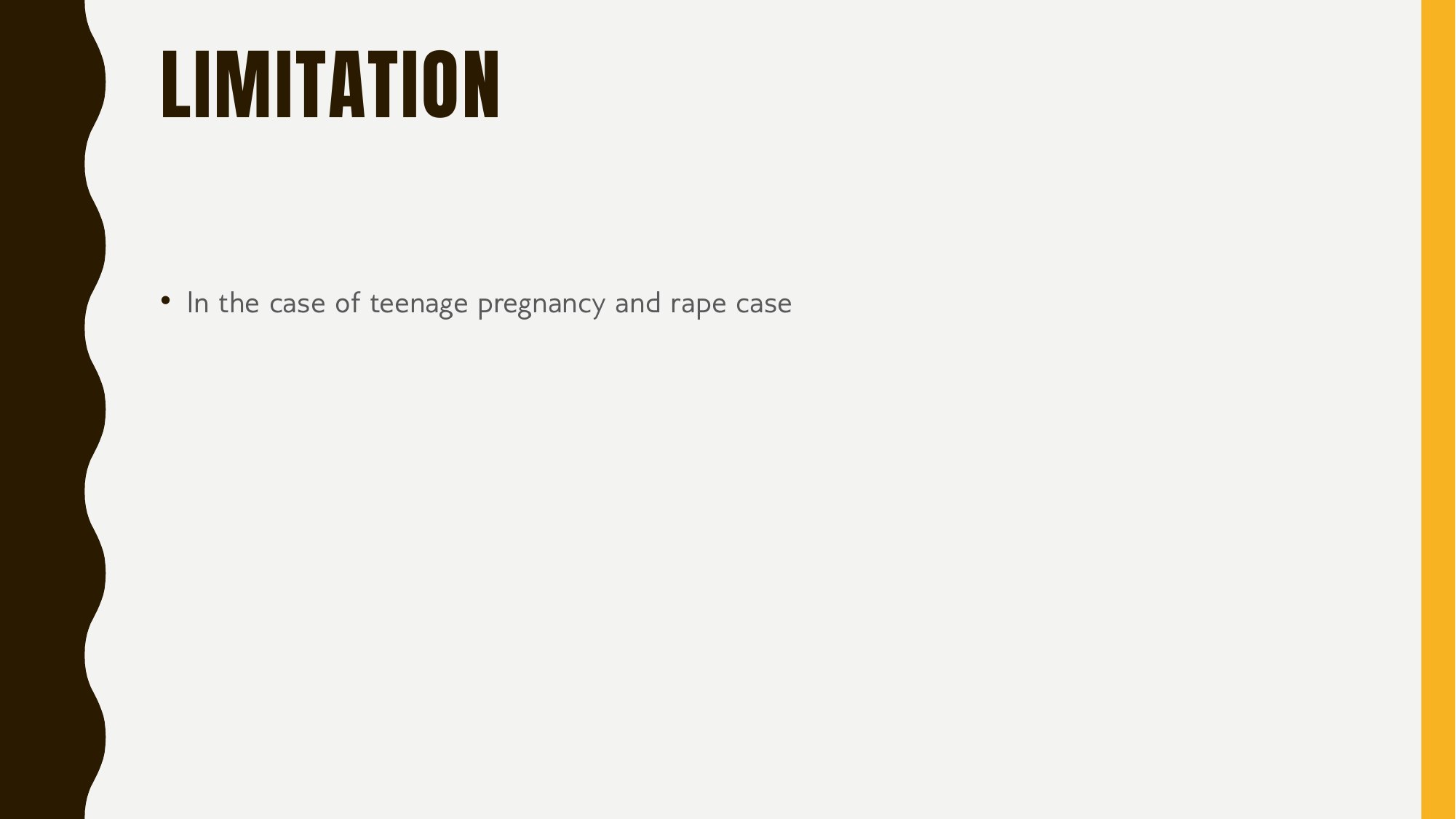

# Limitation
In the case of teenage pregnancy and rape case